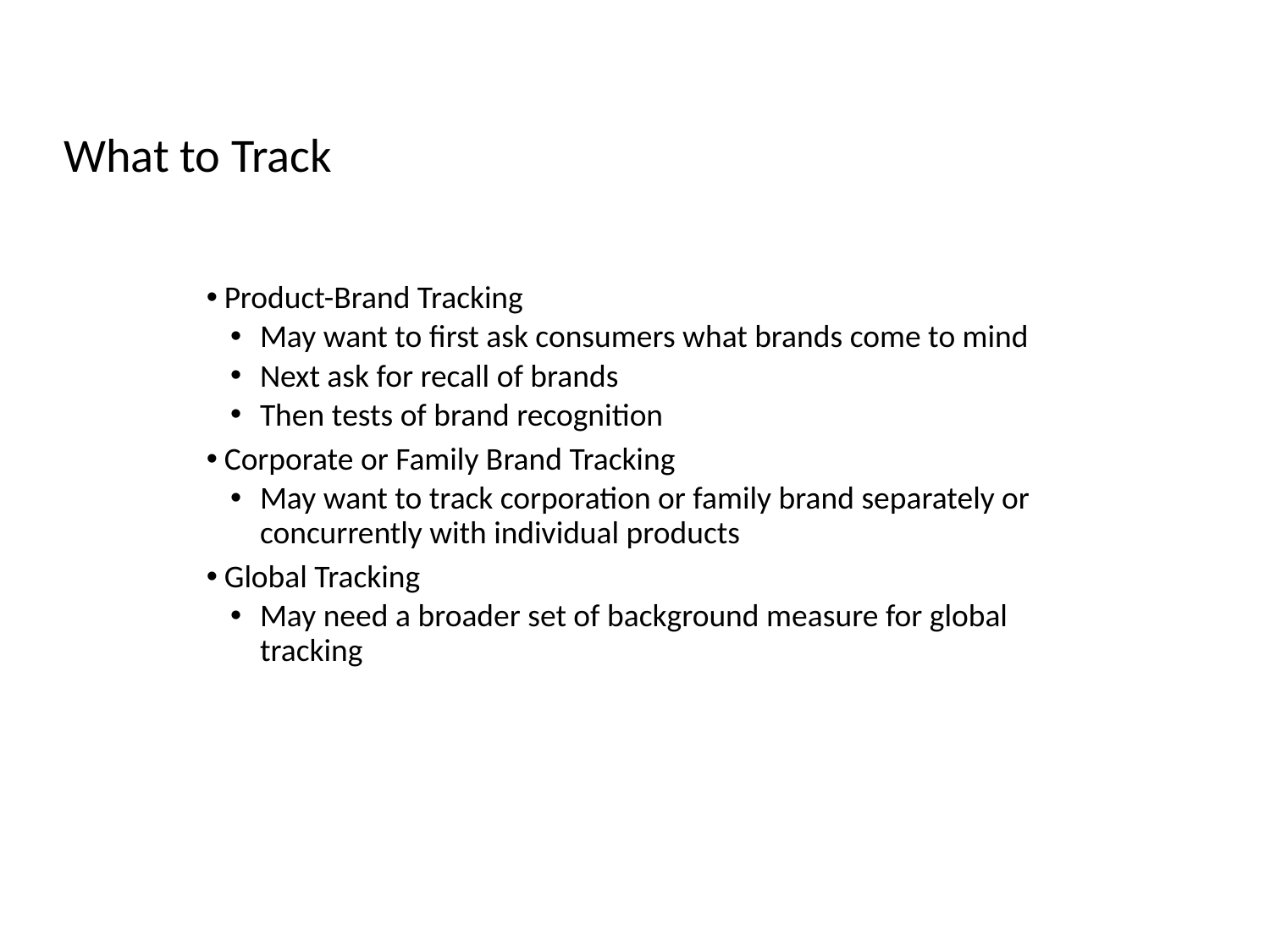

# What to Track
Product-Brand Tracking
May want to first ask consumers what brands come to mind
Next ask for recall of brands
Then tests of brand recognition
Corporate or Family Brand Tracking
May want to track corporation or family brand separately or concurrently with individual products
Global Tracking
May need a broader set of background measure for global tracking